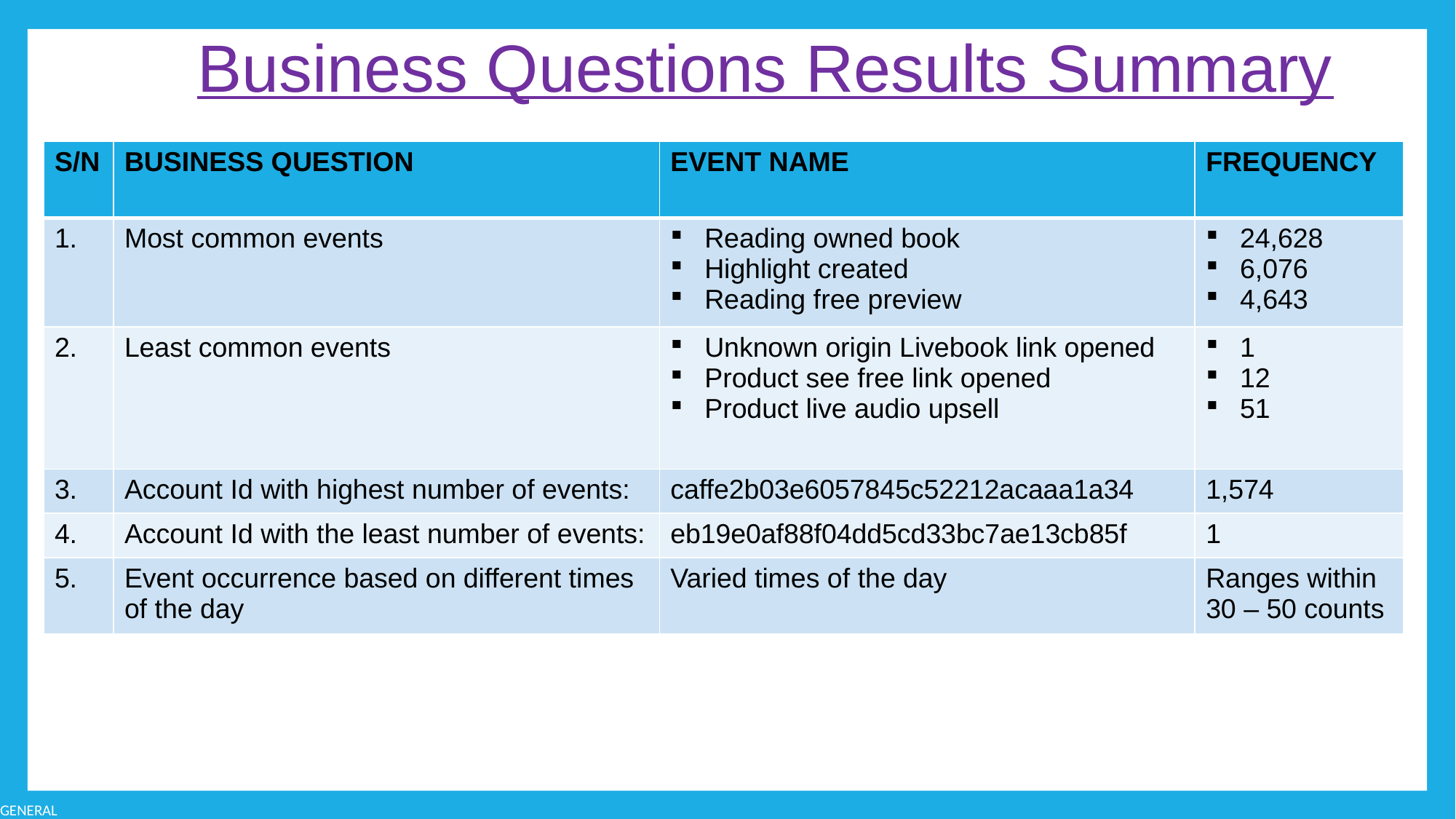

Business Questions Results Summary
| S/N | BUSINESS QUESTION | EVENT NAME | FREQUENCY |
| --- | --- | --- | --- |
| 1. | Most common events | Reading owned book Highlight created Reading free preview | 24,628 6,076 4,643 |
| 2. | Least common events | Unknown origin Livebook link opened Product see free link opened Product live audio upsell | 1 12 51 |
| 3. | Account Id with highest number of events: | caffe2b03e6057845c52212acaaa1a34 | 1,574 |
| 4. | Account Id with the least number of events: | eb19e0af88f04dd5cd33bc7ae13cb85f | 1 |
| 5. | Event occurrence based on different times of the day | Varied times of the day | Ranges within 30 – 50 counts |